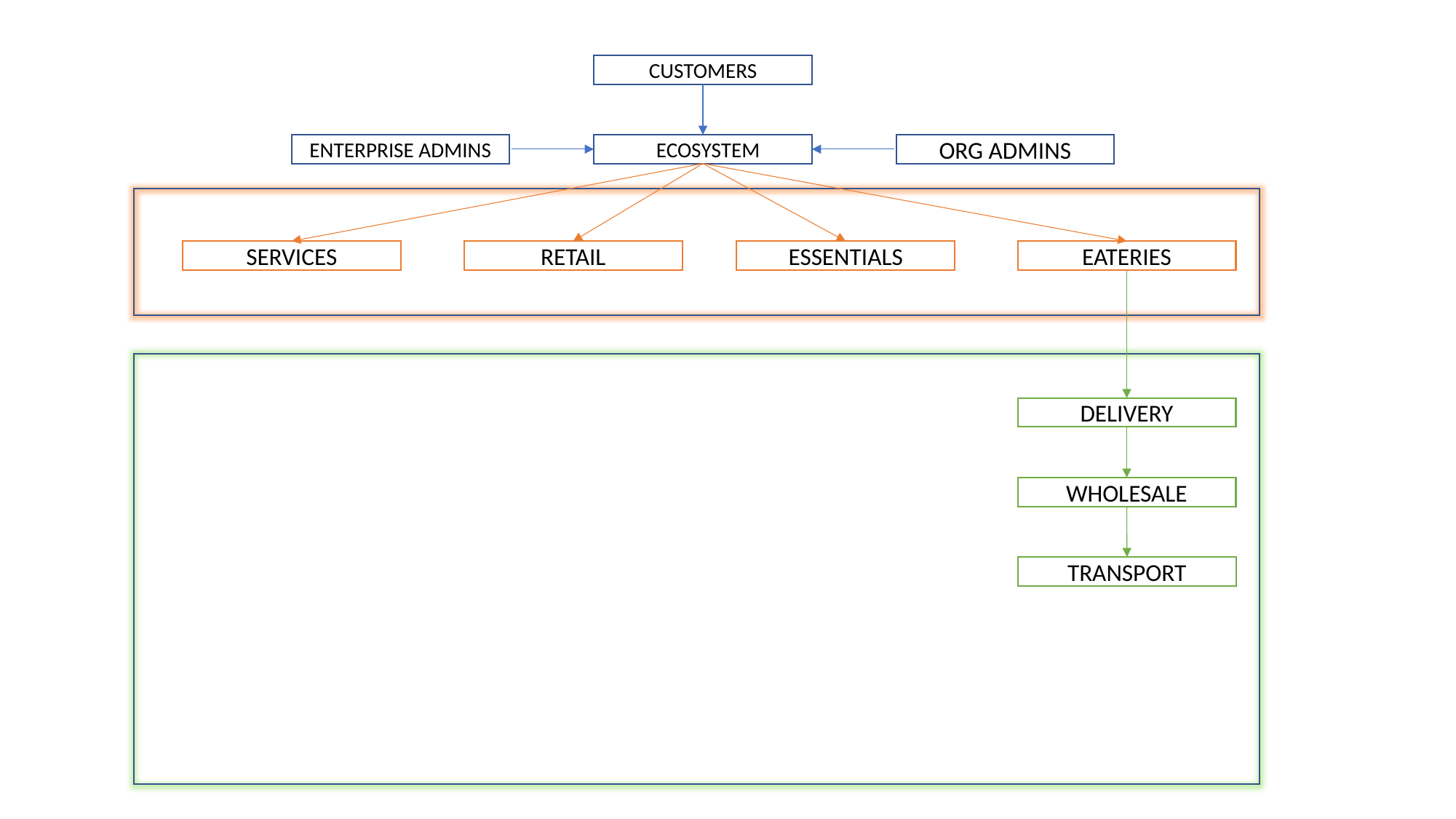

CUSTOMERS
ENTERPRISE ADMINS
EECOSYSTEM
ORG ADMINS

SERVICES
RETAIL
ESSENTIALS
EATERIES

DELIVERY
WHOLESALE
TRANSPORT
CLEANING
DELIVERY
DELIVERY
MECHANIC
VENDORS
SUPPLIERS
TRANSPORT
TRANSPORT
ELECTRICIAN
PLUMBING
FACTORIES